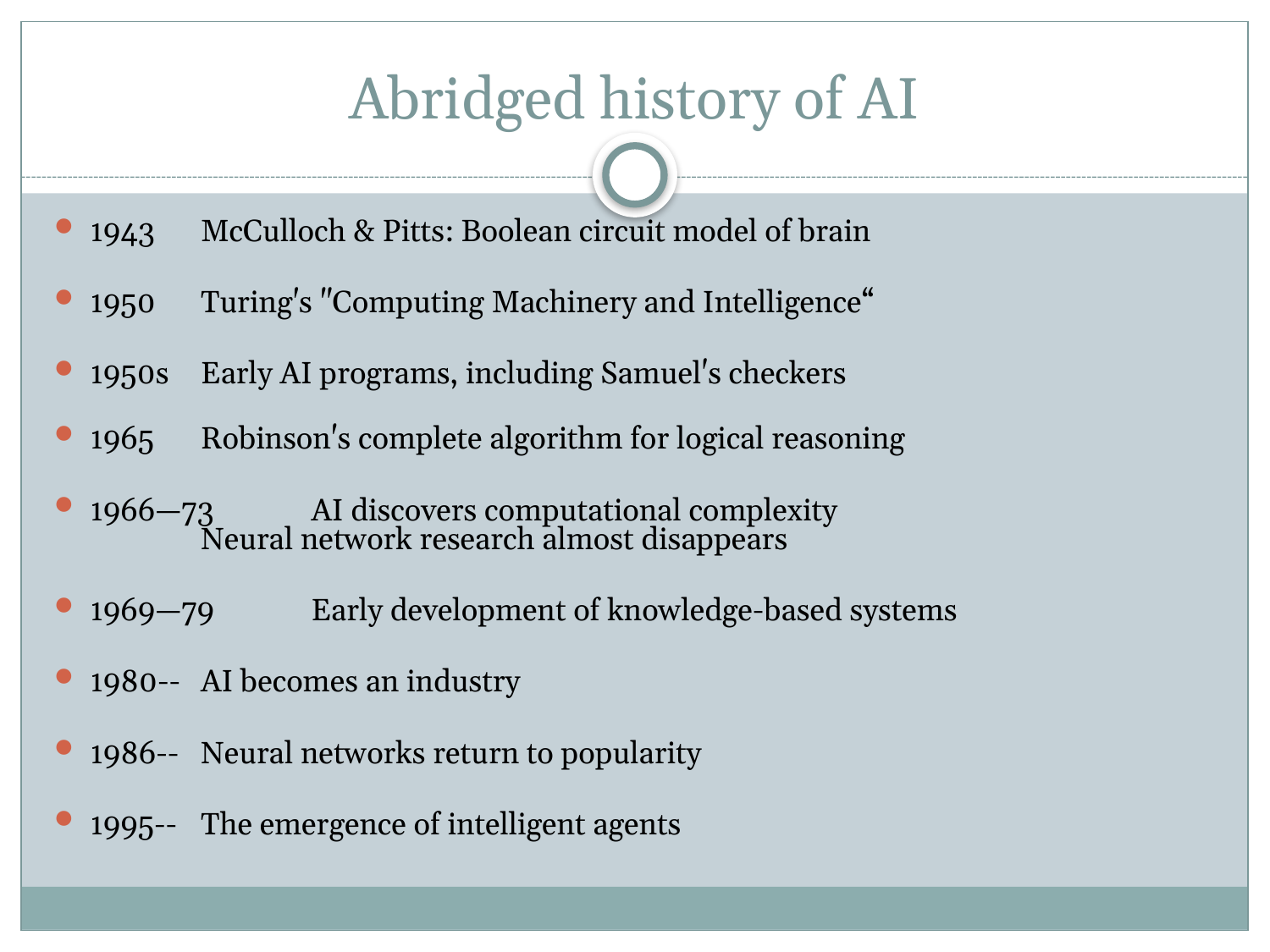

# Abridged history of AI
1943     	McCulloch & Pitts: Boolean circuit model of brain

1950     	Turing's "Computing Machinery and Intelligence“

1950s		Early AI programs, including Samuel's checkers
1965		Robinson's complete algorithm for logical reasoning

1966—73	AI discovers computational complexity
		Neural network research almost disappears

1969—79	Early development of knowledge-based systems

1980-- 	AI becomes an industry

1986-- 	Neural networks return to popularity

1995--	The emergence of intelligent agents